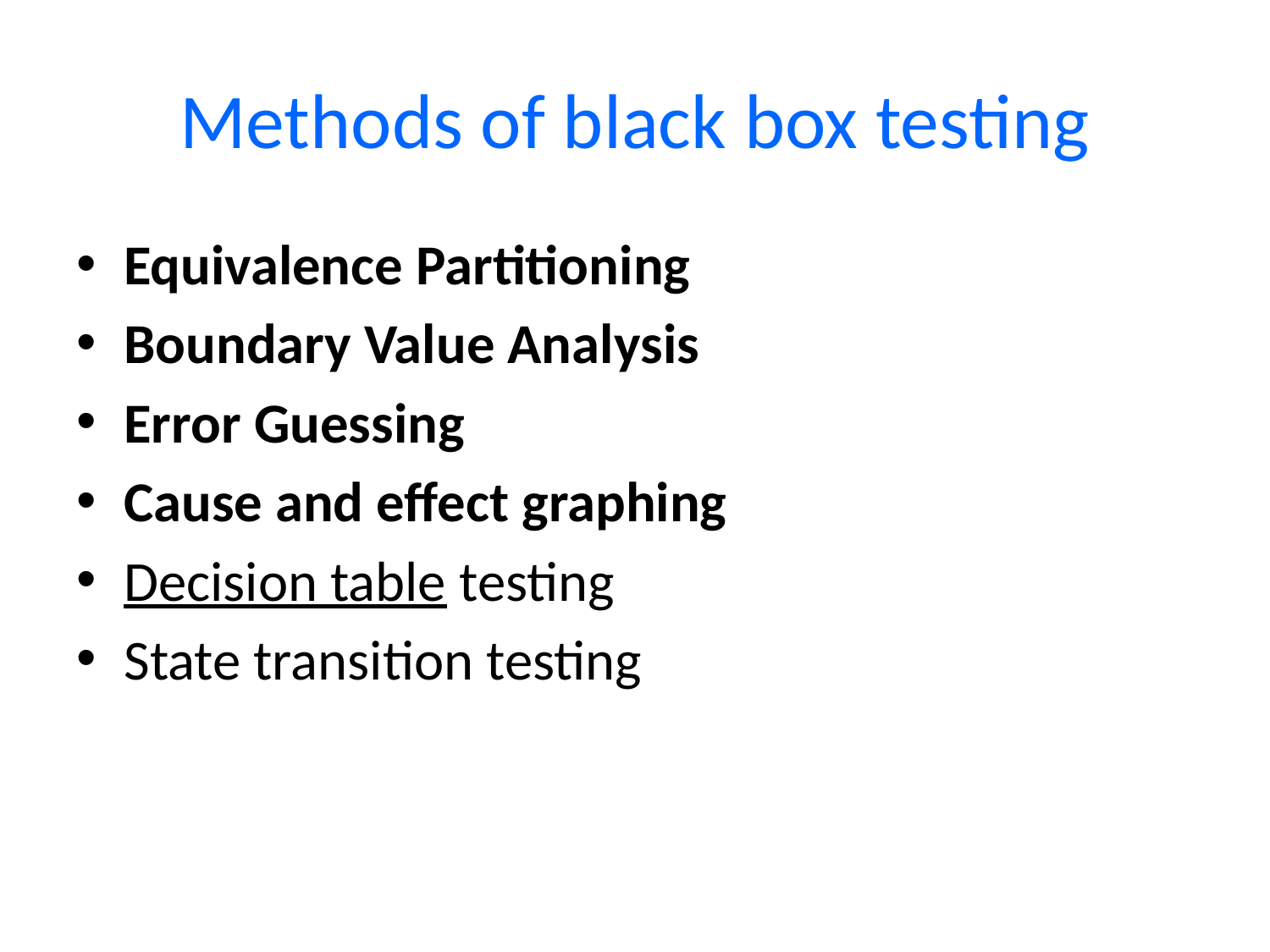

# Methods of black box testing
Equivalence Partitioning
Boundary Value Analysis
Error Guessing
Cause and effect graphing
Decision table testing
State transition testing